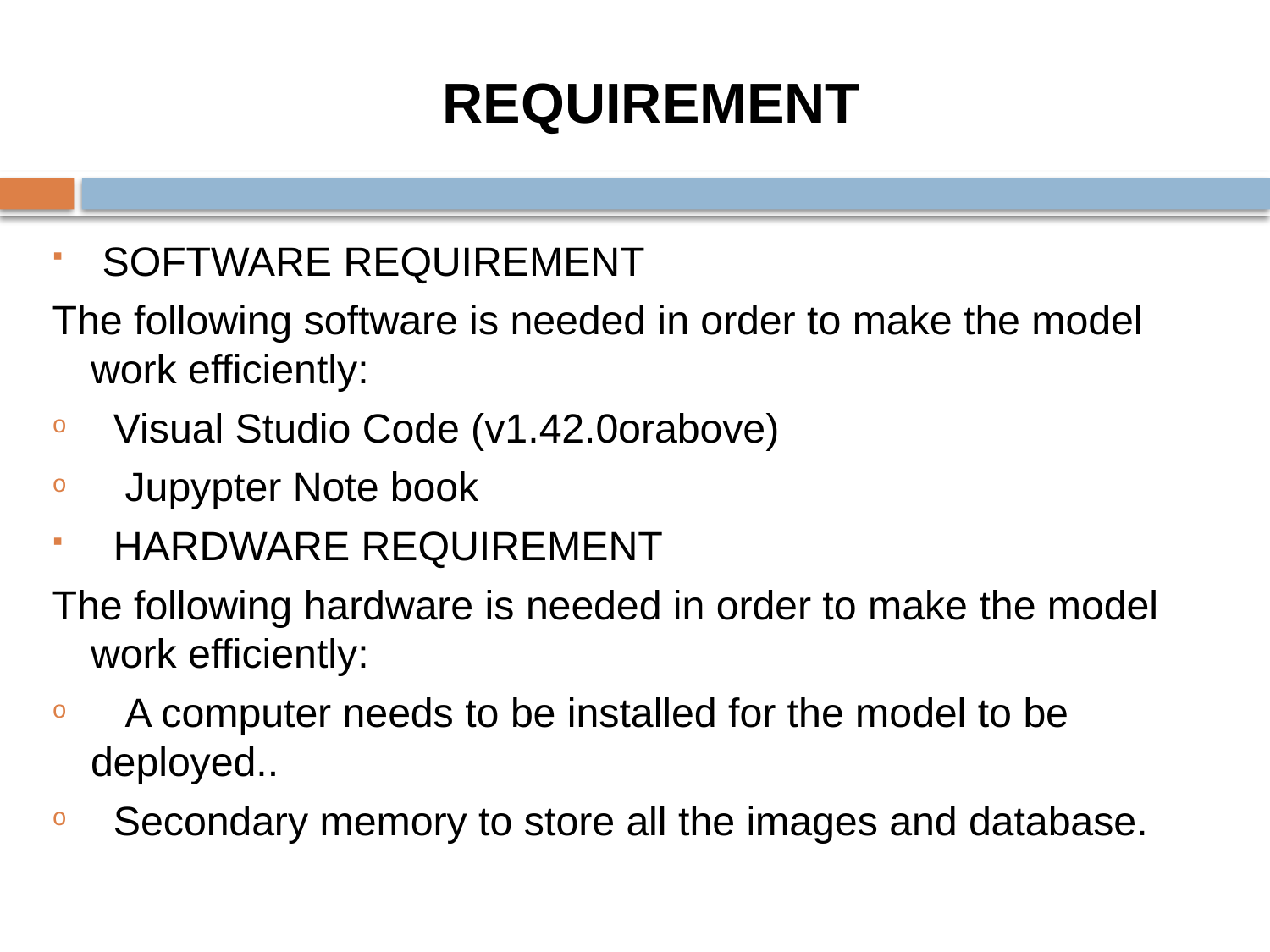

# REQUIREMENT

 SOFTWARE REQUIREMENT
The following software is needed in order to make the model work efficiently:
  Visual Studio Code (v1.42.0orabove)
   Jupypter Note book
  HARDWARE REQUIREMENT
The following hardware is needed in order to make the model work efficiently:
   A computer needs to be installed for the model to be deployed..
  Secondary memory to store all the images and database.